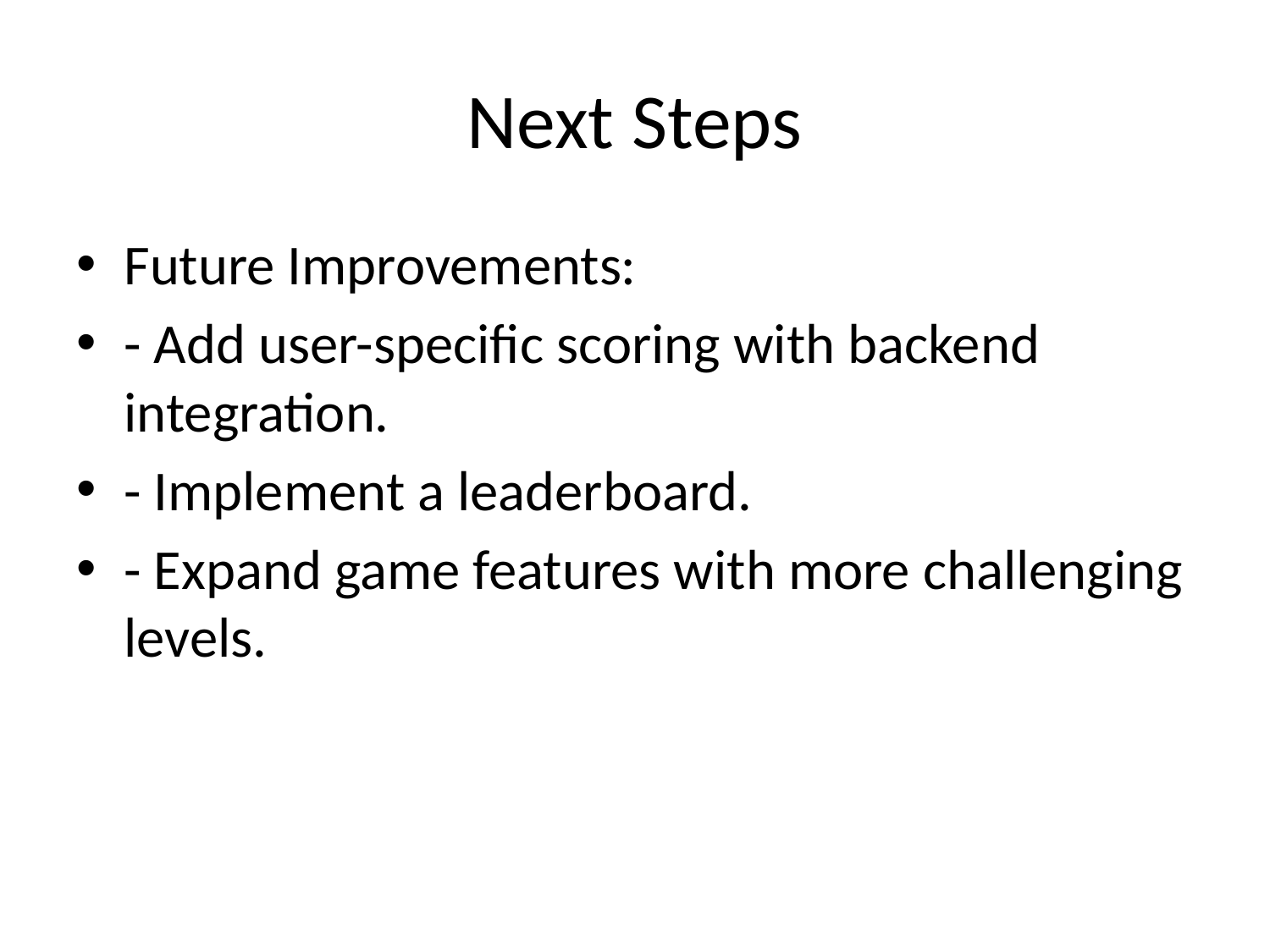

# Next Steps
Future Improvements:
- Add user-specific scoring with backend integration.
- Implement a leaderboard.
- Expand game features with more challenging levels.